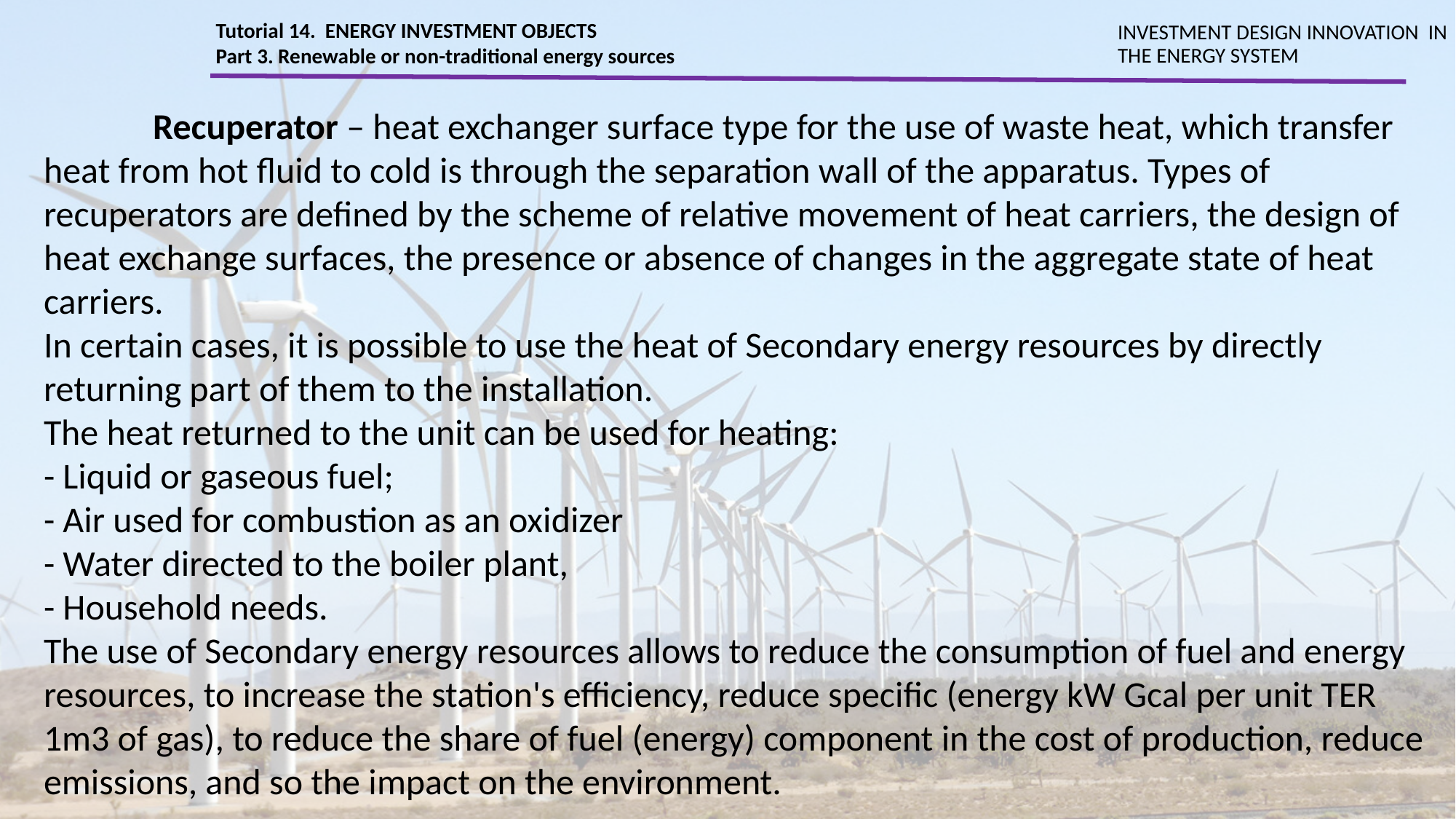

Tutorial 14.  ENERGY INVESTMENT OBJECTS
Part 3. Renewable or non-traditional energy sources
INVESTMENT DESIGN INNOVATION  IN
THE ENERGY SYSTEM
	Recuperator – heat exchanger surface type for the use of waste heat, which transfer heat from hot fluid to cold is through the separation wall of the apparatus. Types of recuperators are defined by the scheme of relative movement of heat carriers, the design of heat exchange surfaces, the presence or absence of changes in the aggregate state of heat carriers.
In certain cases, it is possible to use the heat of Secondary energy resources by directly returning part of them to the installation.
The heat returned to the unit can be used for heating:
- Liquid or gaseous fuel;
- Air used for combustion as an oxidizer
- Water directed to the boiler plant,
- Household needs.
The use of Secondary energy resources allows to reduce the consumption of fuel and energy resources, to increase the station's efficiency, reduce specific (energy kW Gcal per unit TER 1m3 of gas), to reduce the share of fuel (energy) component in the cost of production, reduce emissions, and so the impact on the environment.